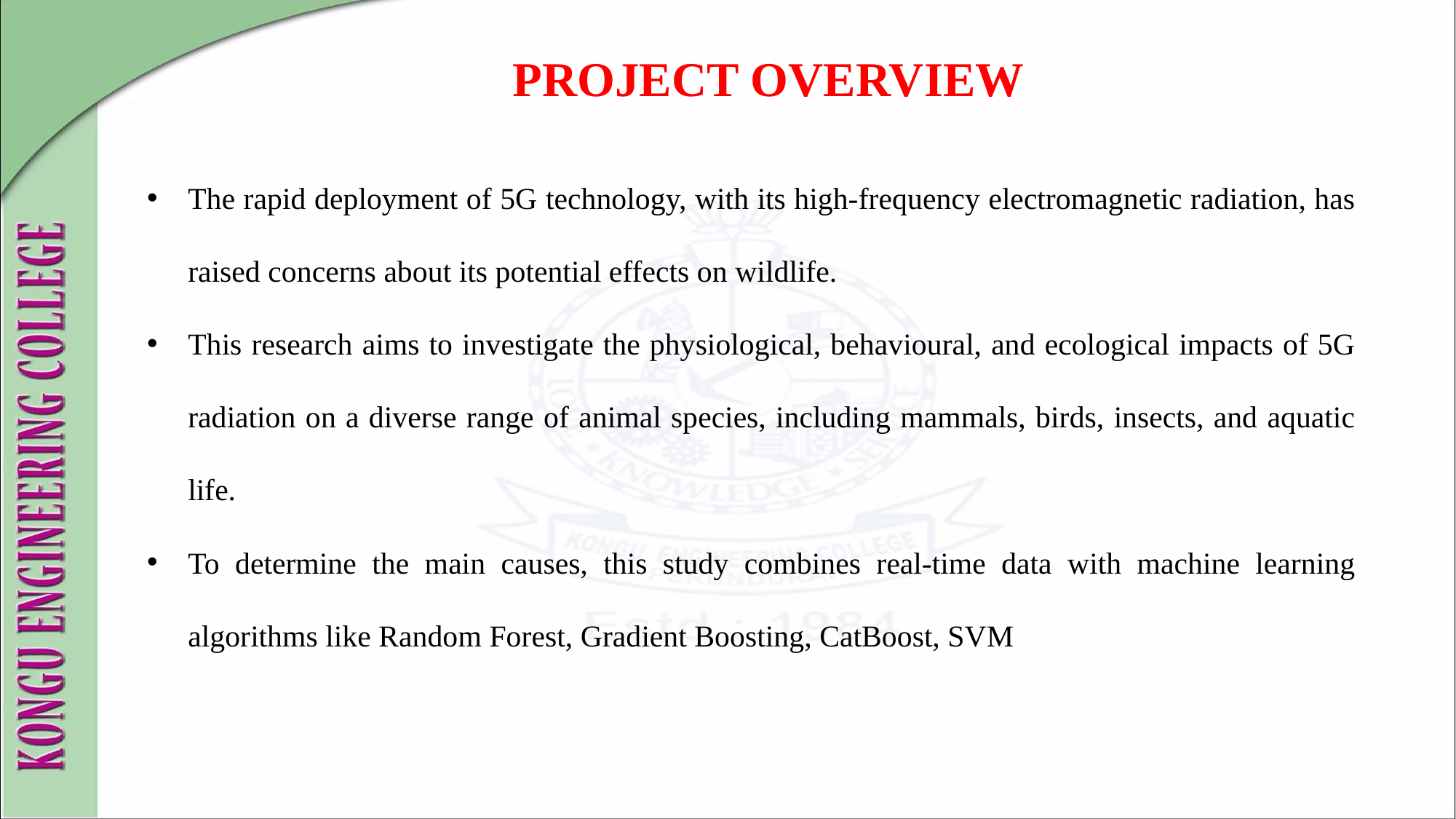

PROJECT OVERVIEW
The rapid deployment of 5G technology, with its high-frequency electromagnetic radiation, has raised concerns about its potential effects on wildlife.
This research aims to investigate the physiological, behavioural, and ecological impacts of 5G radiation on a diverse range of animal species, including mammals, birds, insects, and aquatic life.
To determine the main causes, this study combines real-time data with machine learning algorithms like Random Forest, Gradient Boosting, CatBoost, SVM